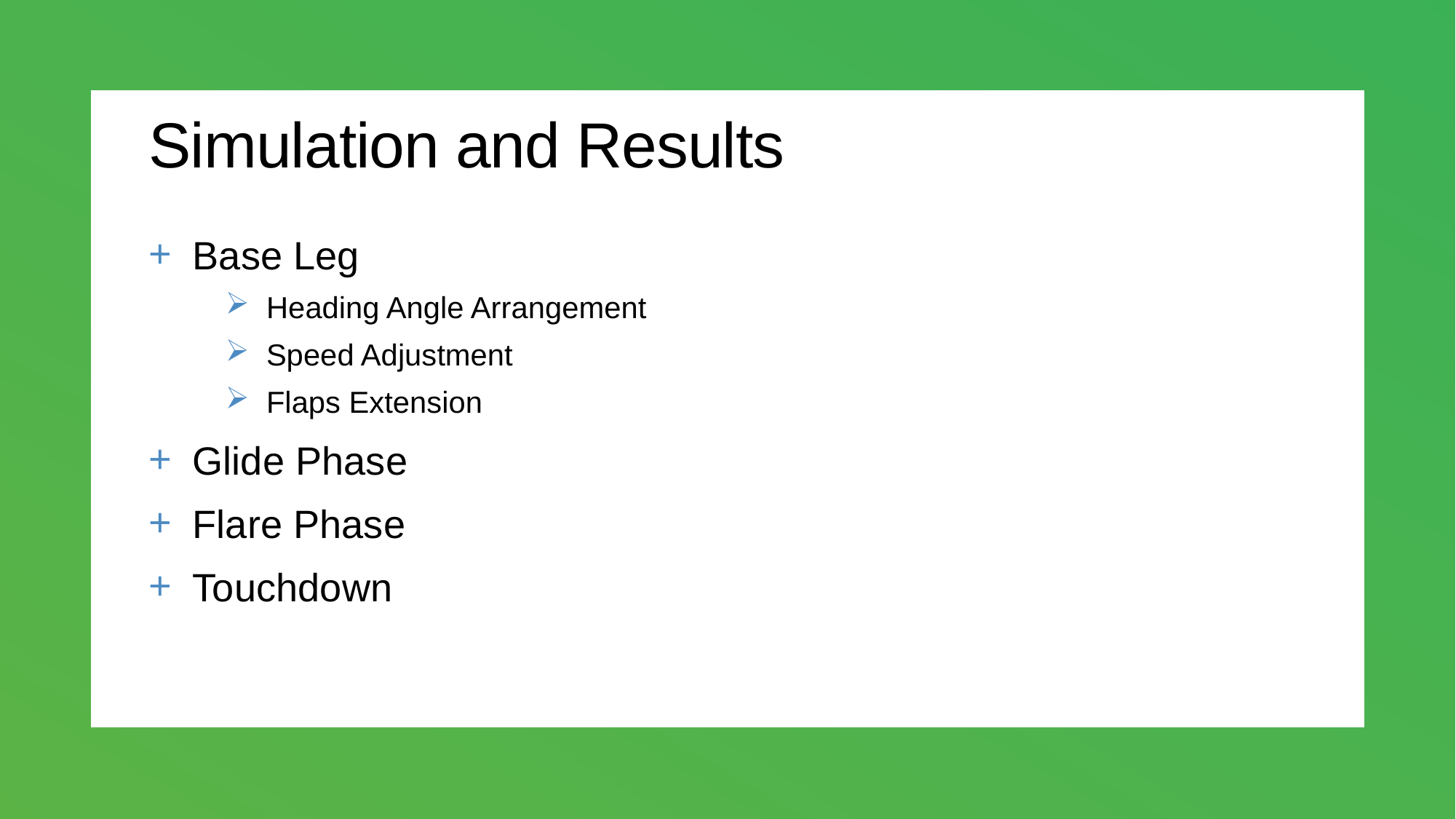

# Simulation and Results
Base Leg
Heading Angle Arrangement
Speed Adjustment
Flaps Extension
Glide Phase
Flare Phase
Touchdown